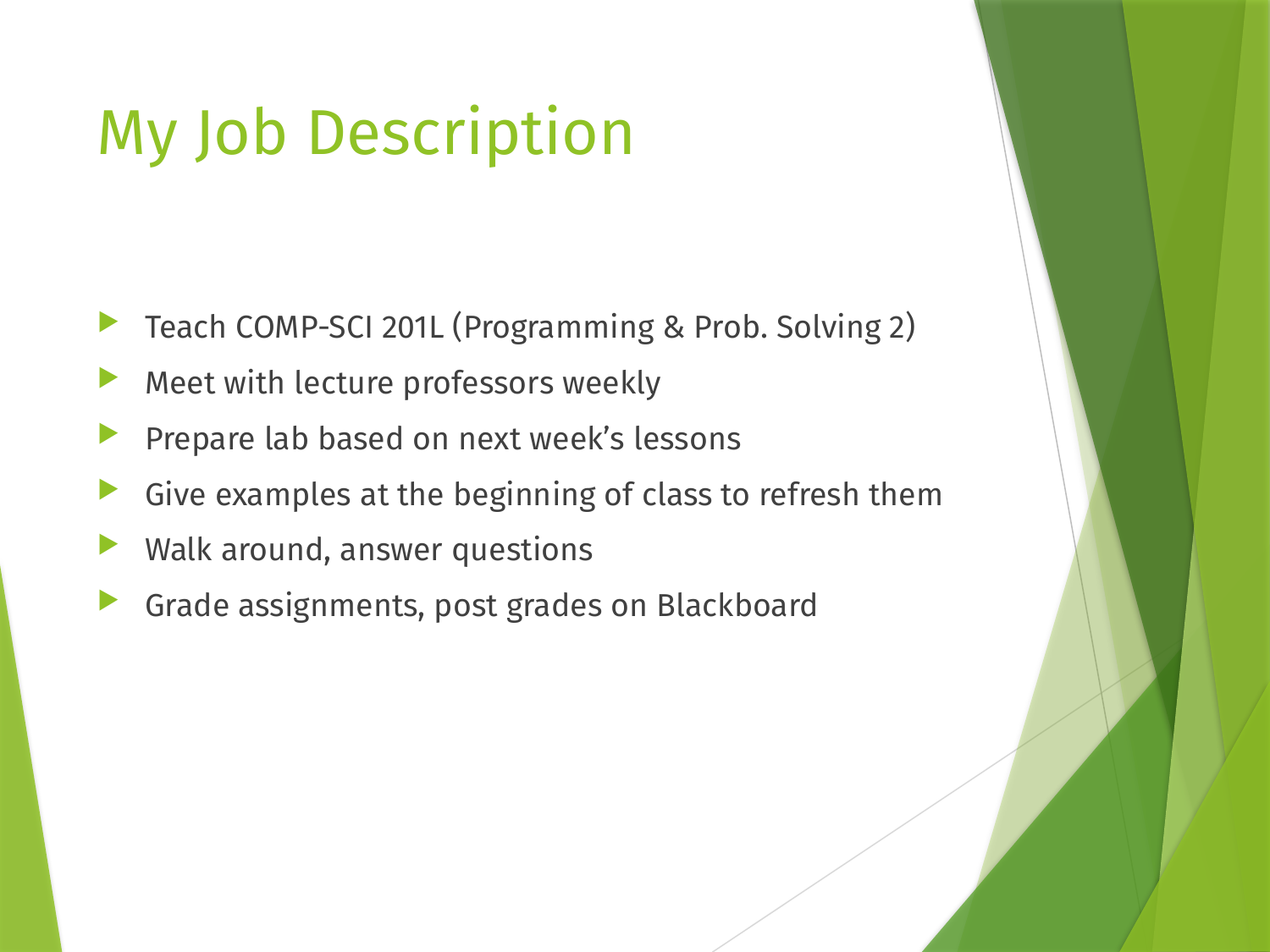

# My Job Description
Teach COMP-SCI 201L (Programming & Prob. Solving 2)
Meet with lecture professors weekly
Prepare lab based on next week’s lessons
Give examples at the beginning of class to refresh them
Walk around, answer questions
Grade assignments, post grades on Blackboard